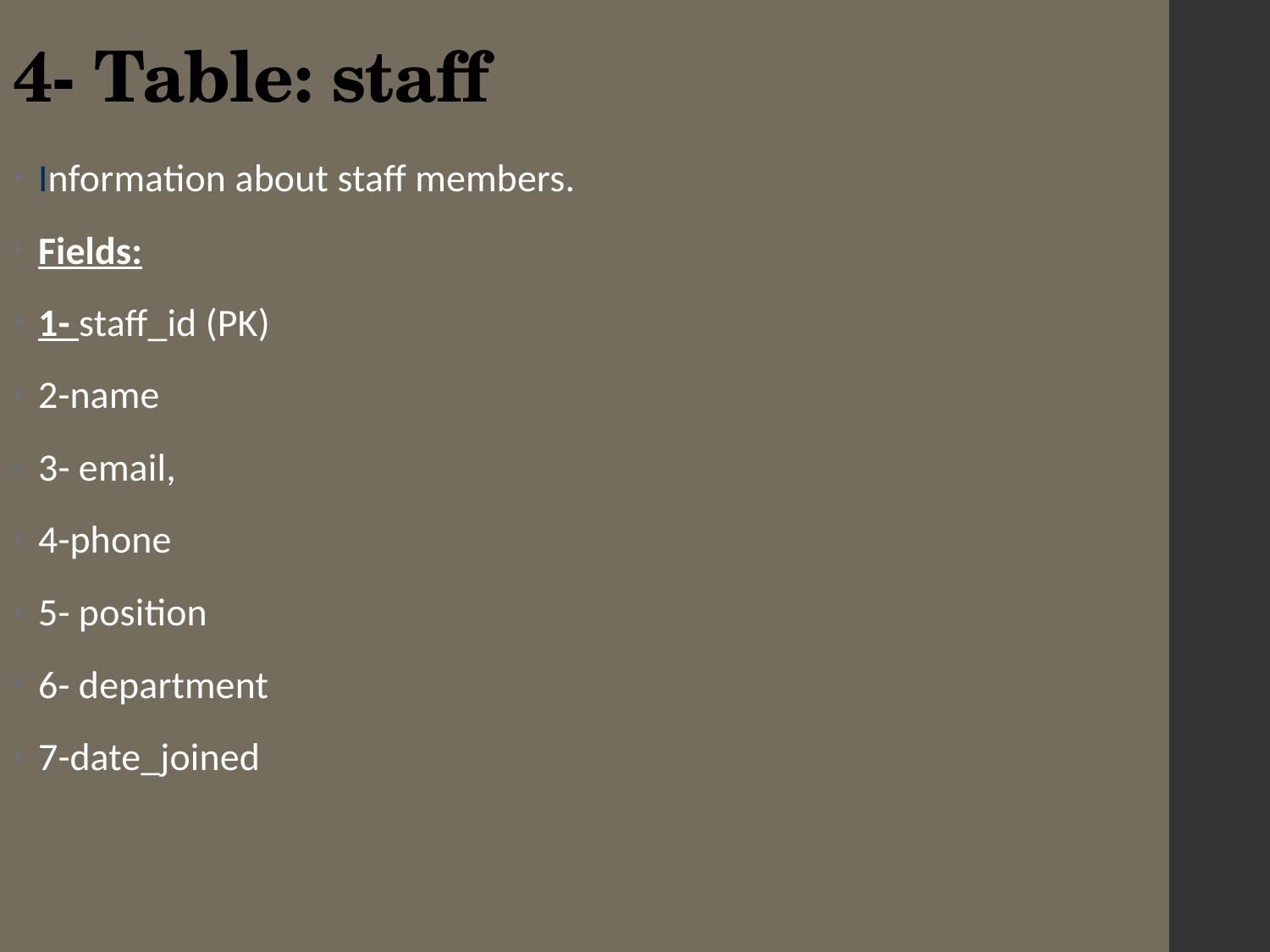

# 4- Table: staff
Information about staff members.
Fields:
1- staff_id (PK)
2-name
3- email,
4-phone
5- position
6- department
7-date_joined